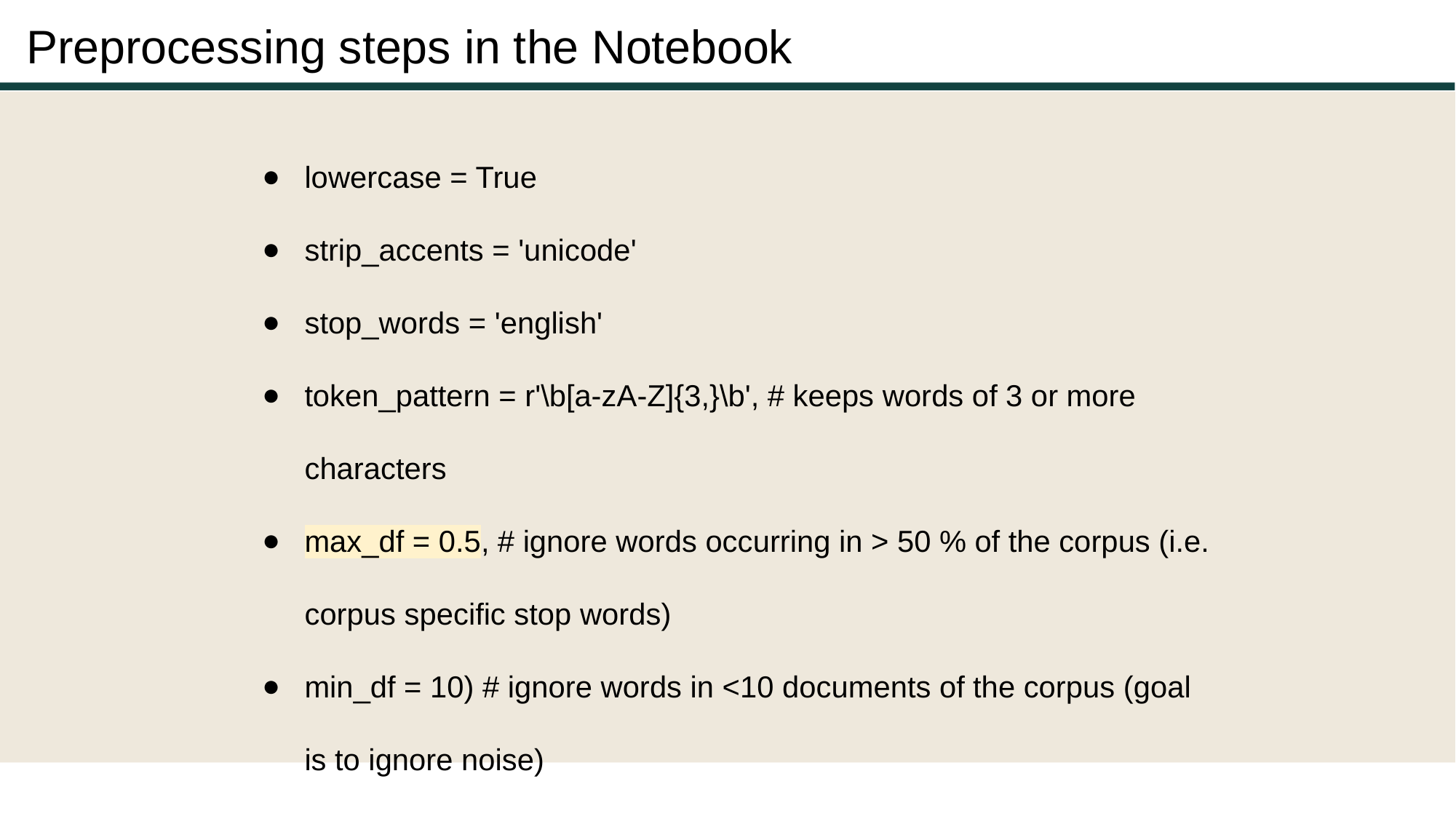

Preprocessing steps in the Notebook

lowercase = True
strip_accents = 'unicode'
stop_words = 'english'
token_pattern = r'\b[a-zA-Z]{3,}\b', # keeps words of 3 or more characters
max_df = 0.5, # ignore words occurring in > 50 % of the corpus (i.e. corpus specific stop words)
min_df = 10) # ignore words in <10 documents of the corpus (goal is to ignore noise)